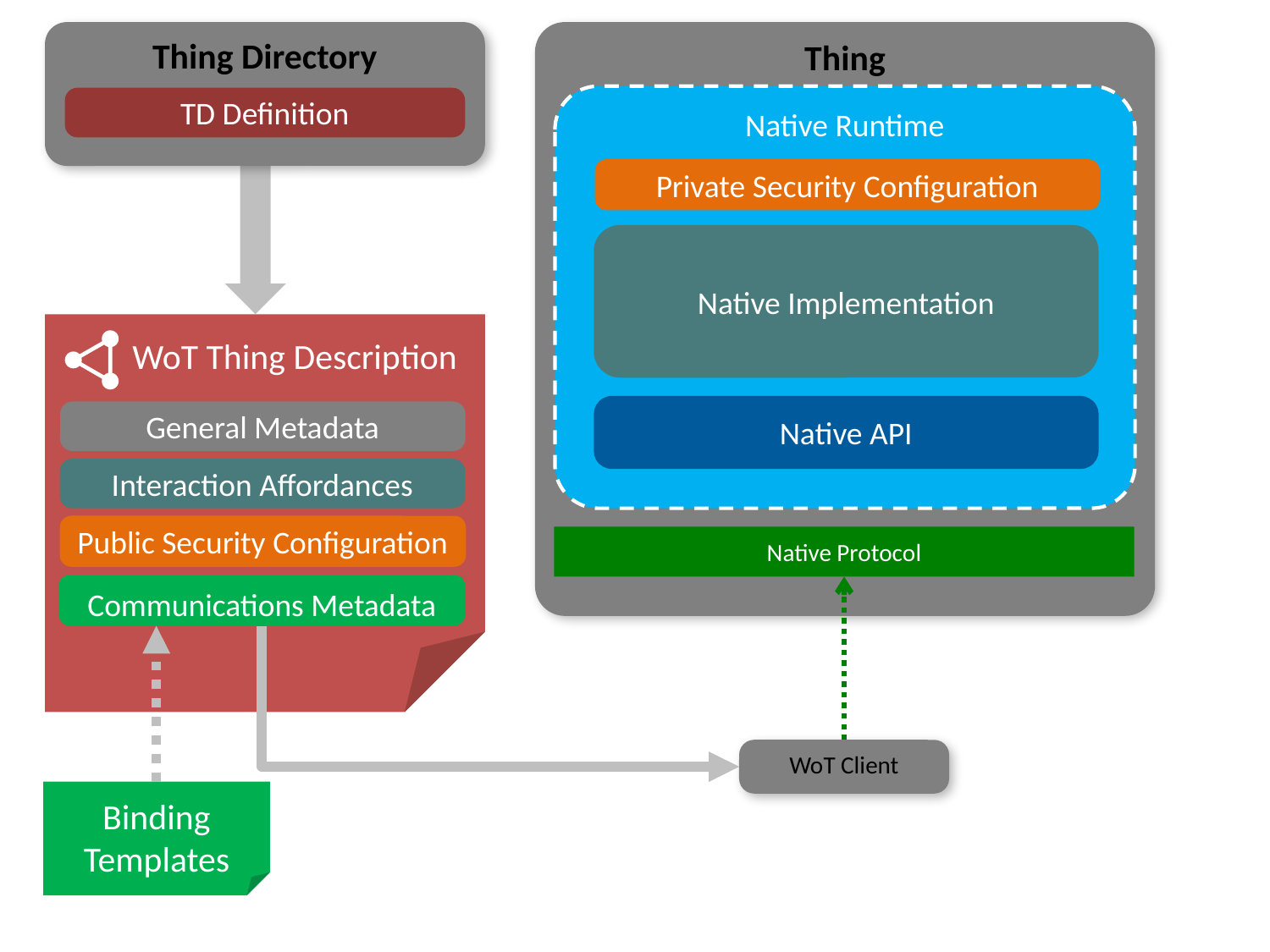

Thing Directory
Thing
Native Runtime
TD Definition
Private Security Configuration

Native Implementation
WoT Thing Description

Native API
General Metadata
Interaction Affordances
Public Security Configuration
Native Protocol
Communications Metadata
WoT Client
Binding
Templates